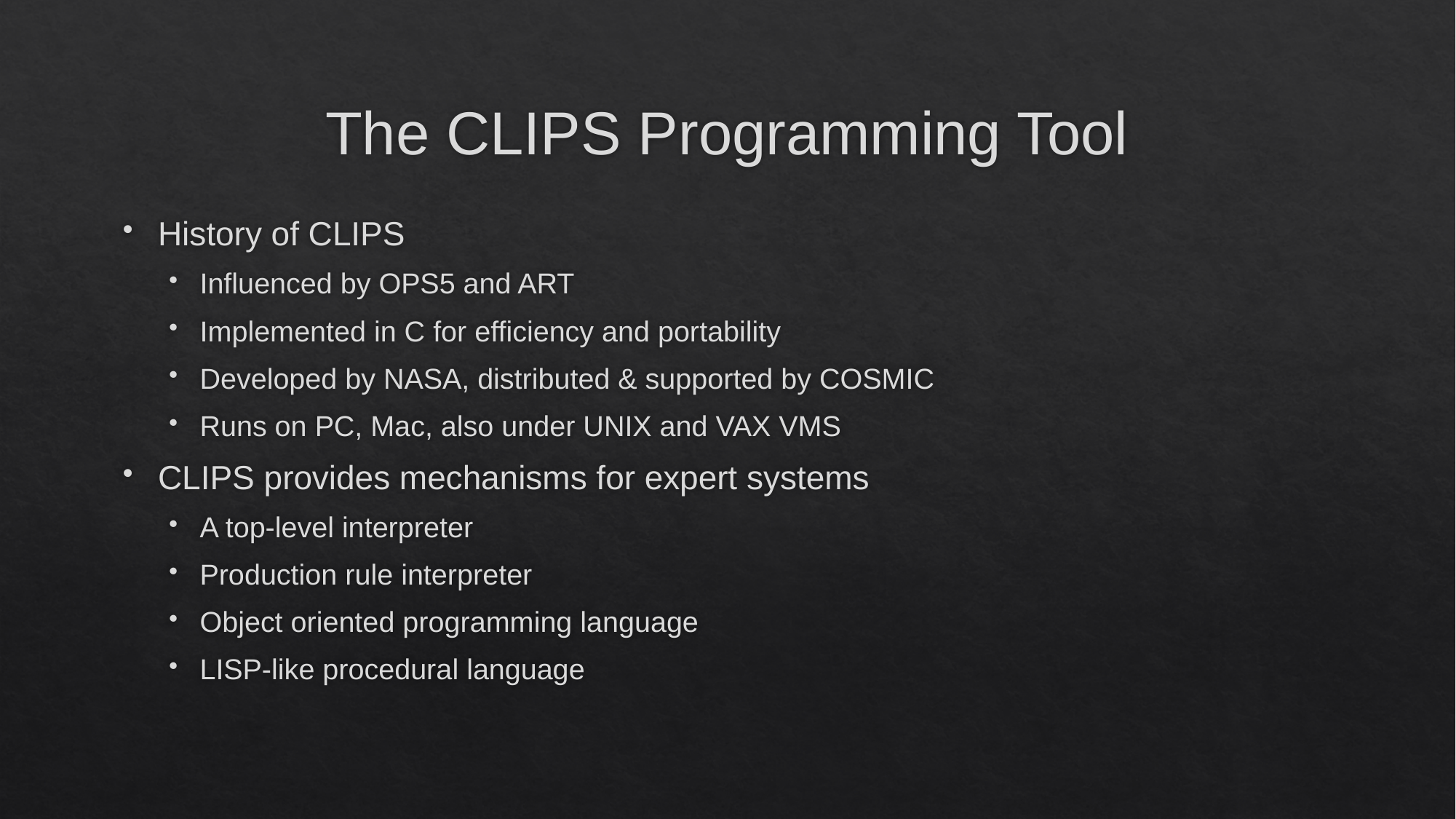

# The CLIPS Programming Tool
History of CLIPS
Influenced by OPS5 and ART
Implemented in C for efficiency and portability
Developed by NASA, distributed & supported by COSMIC
Runs on PC, Mac, also under UNIX and VAX VMS
CLIPS provides mechanisms for expert systems
A top-level interpreter
Production rule interpreter
Object oriented programming language
LISP-like procedural language